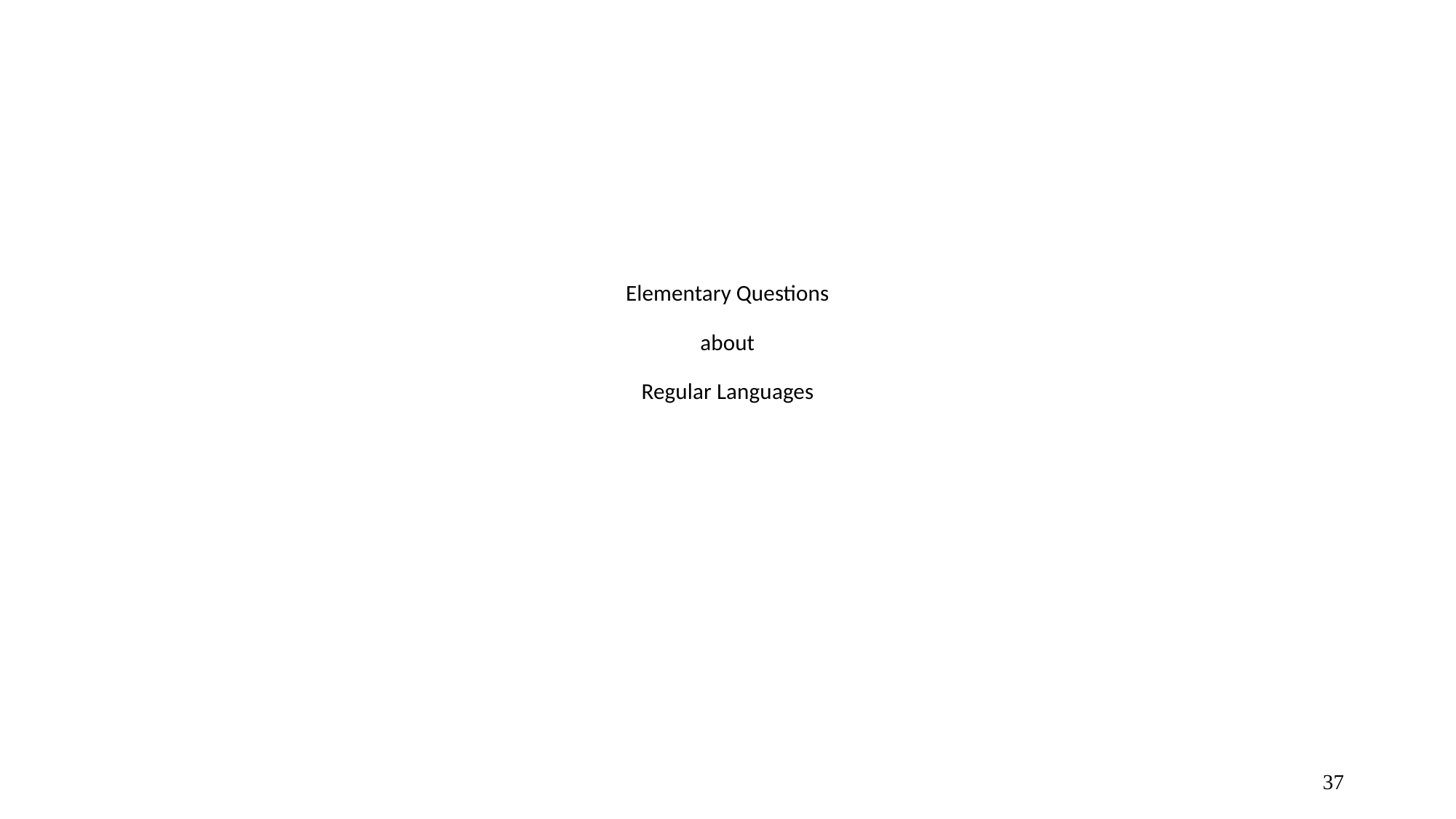

# Elementary Questions about Regular Languages

37